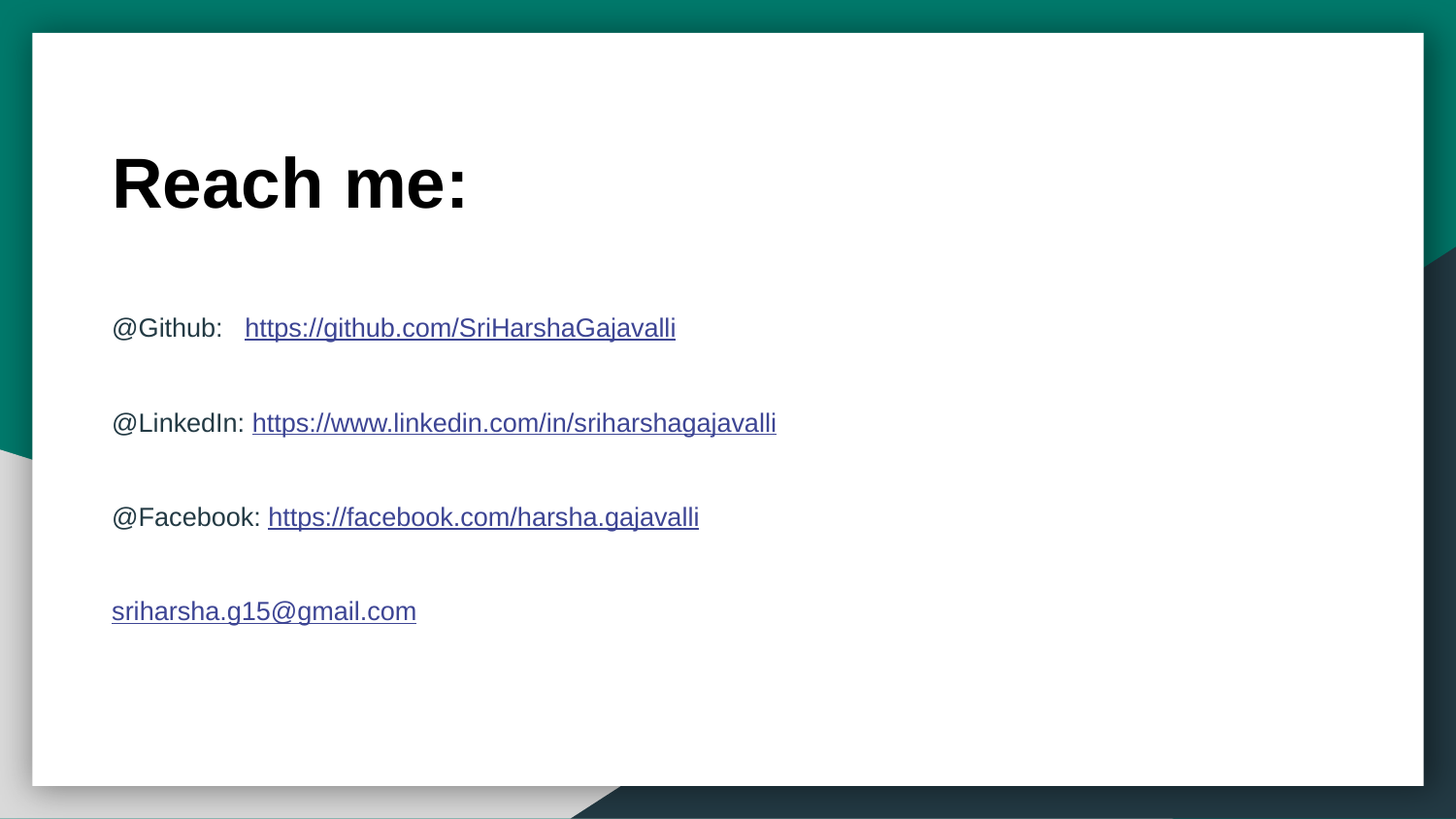

Reach me:
@Github:   https://github.com/SriHarshaGajavalli

@LinkedIn: https://www.linkedin.com/in/sriharshagajavalli

@Facebook: https://facebook.com/harsha.gajavalli

sriharsha.g15@gmail.com